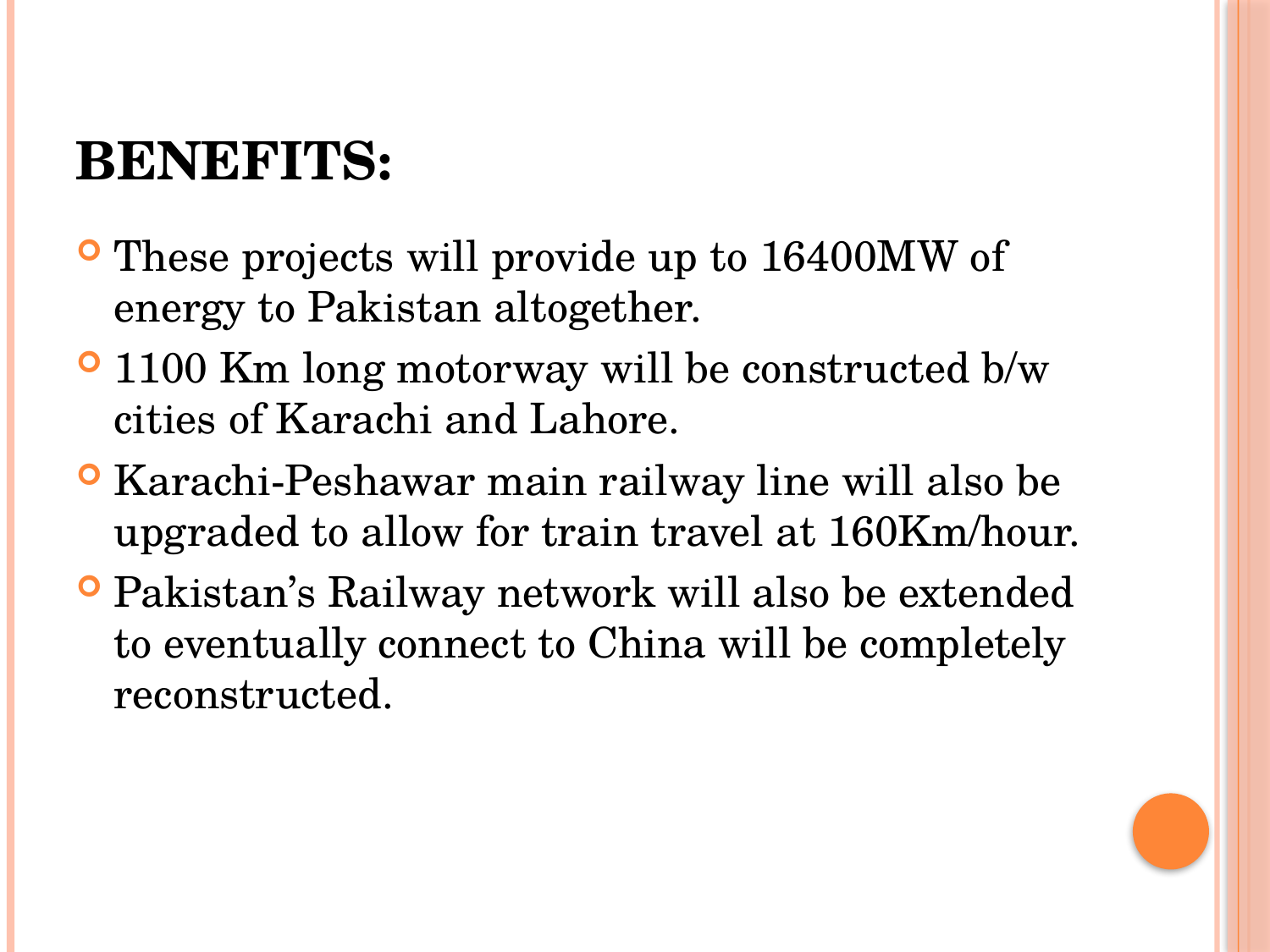

# Benefits:
These projects will provide up to 16400MW of energy to Pakistan altogether.
1100 Km long motorway will be constructed b/w cities of Karachi and Lahore.
Karachi-Peshawar main railway line will also be upgraded to allow for train travel at 160Km/hour.
Pakistan’s Railway network will also be extended to eventually connect to China will be completely reconstructed.